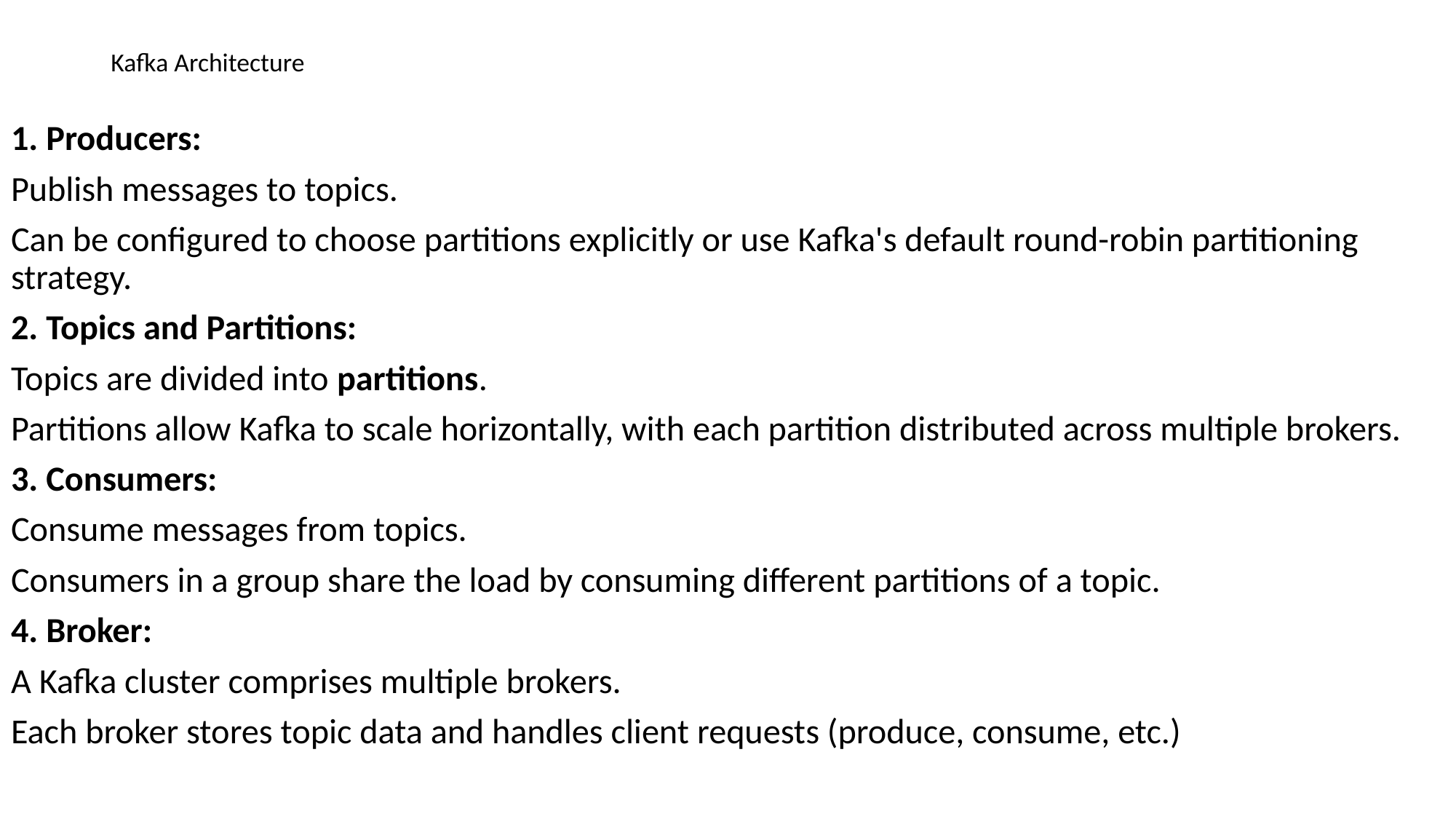

# Kafka Architecture
1. Producers:
Publish messages to topics.
Can be configured to choose partitions explicitly or use Kafka's default round-robin partitioning strategy.
2. Topics and Partitions:
Topics are divided into partitions.
Partitions allow Kafka to scale horizontally, with each partition distributed across multiple brokers.
3. Consumers:
Consume messages from topics.
Consumers in a group share the load by consuming different partitions of a topic.
4. Broker:
A Kafka cluster comprises multiple brokers.
Each broker stores topic data and handles client requests (produce, consume, etc.)